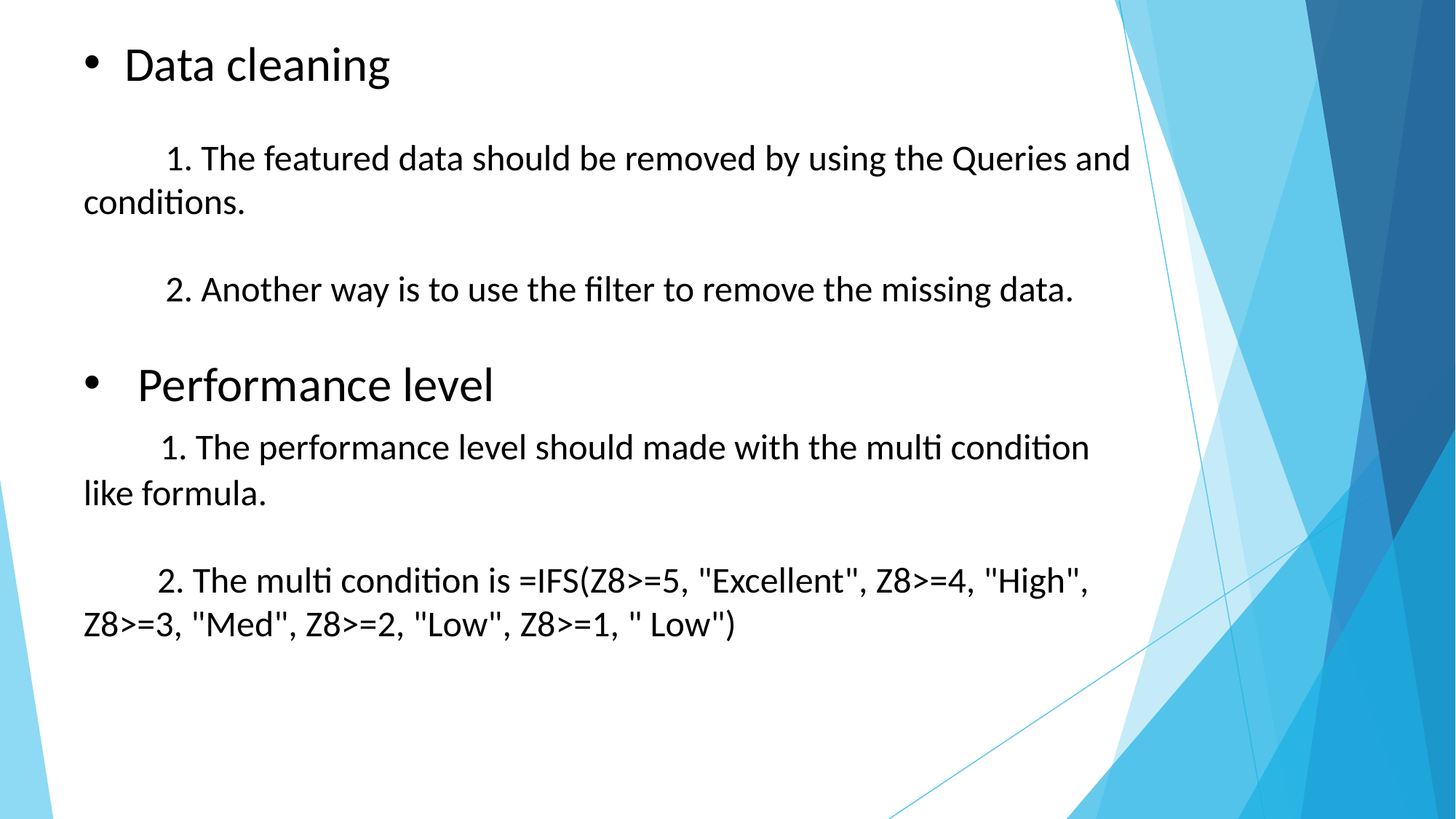

Data cleaning

          1. The featured data should be removed by using the Queries and conditions.

          2. Another way is to use the filter to remove the missing data.

Performance level
       1. The performance level should made with the multi condition like formula.

         2. The multi condition is =IFS(Z8>=5, "Excellent", Z8>=4, "High", Z8>=3, "Med", Z8>=2, "Low", Z8>=1, " Low")